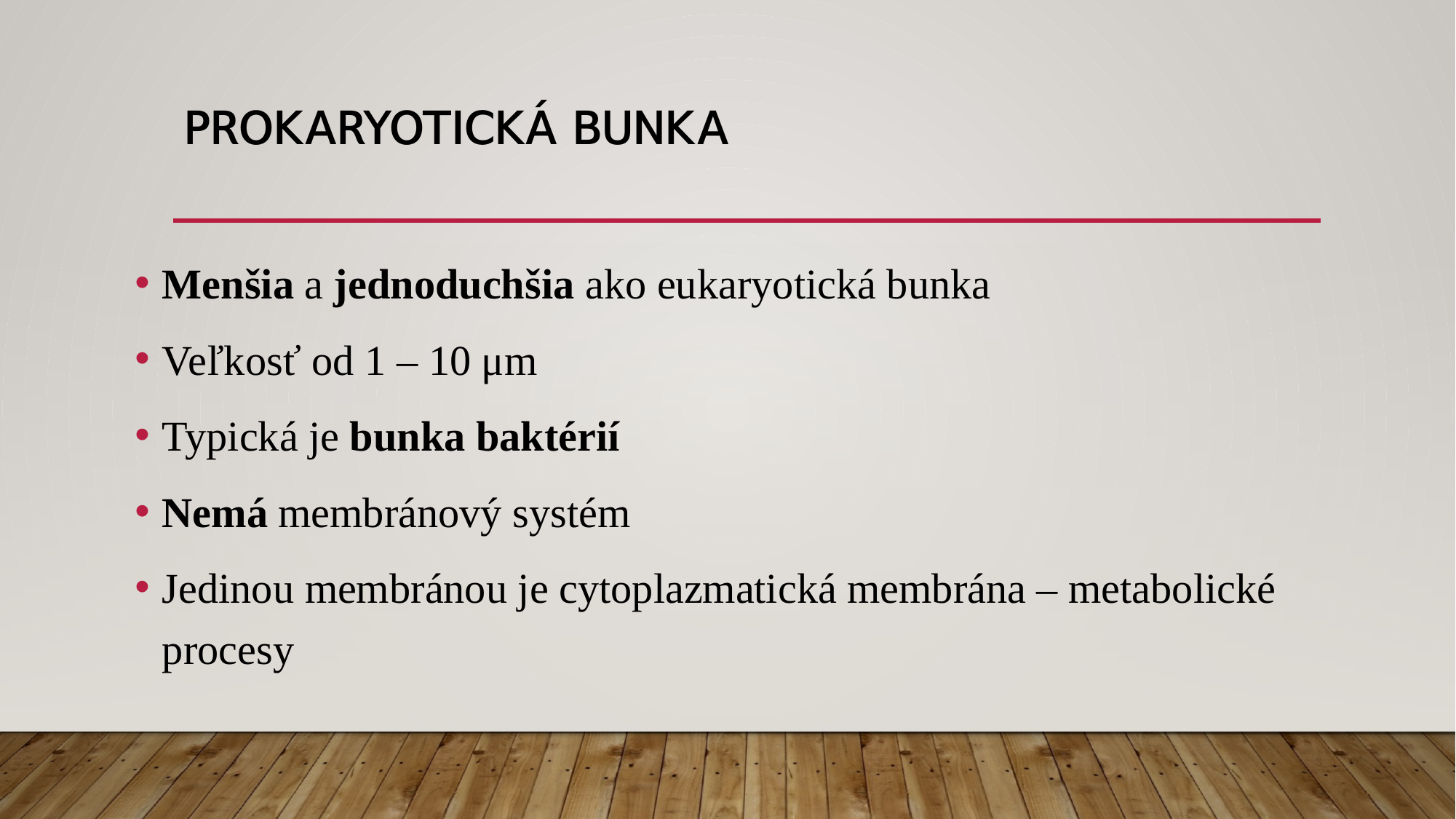

# Prokaryotická bunka
Menšia a jednoduchšia ako eukaryotická bunka
Veľkosť od 1 – 10 μm
Typická je bunka baktérií
Nemá membránový systém
Jedinou membránou je cytoplazmatická membrána – metabolické procesy